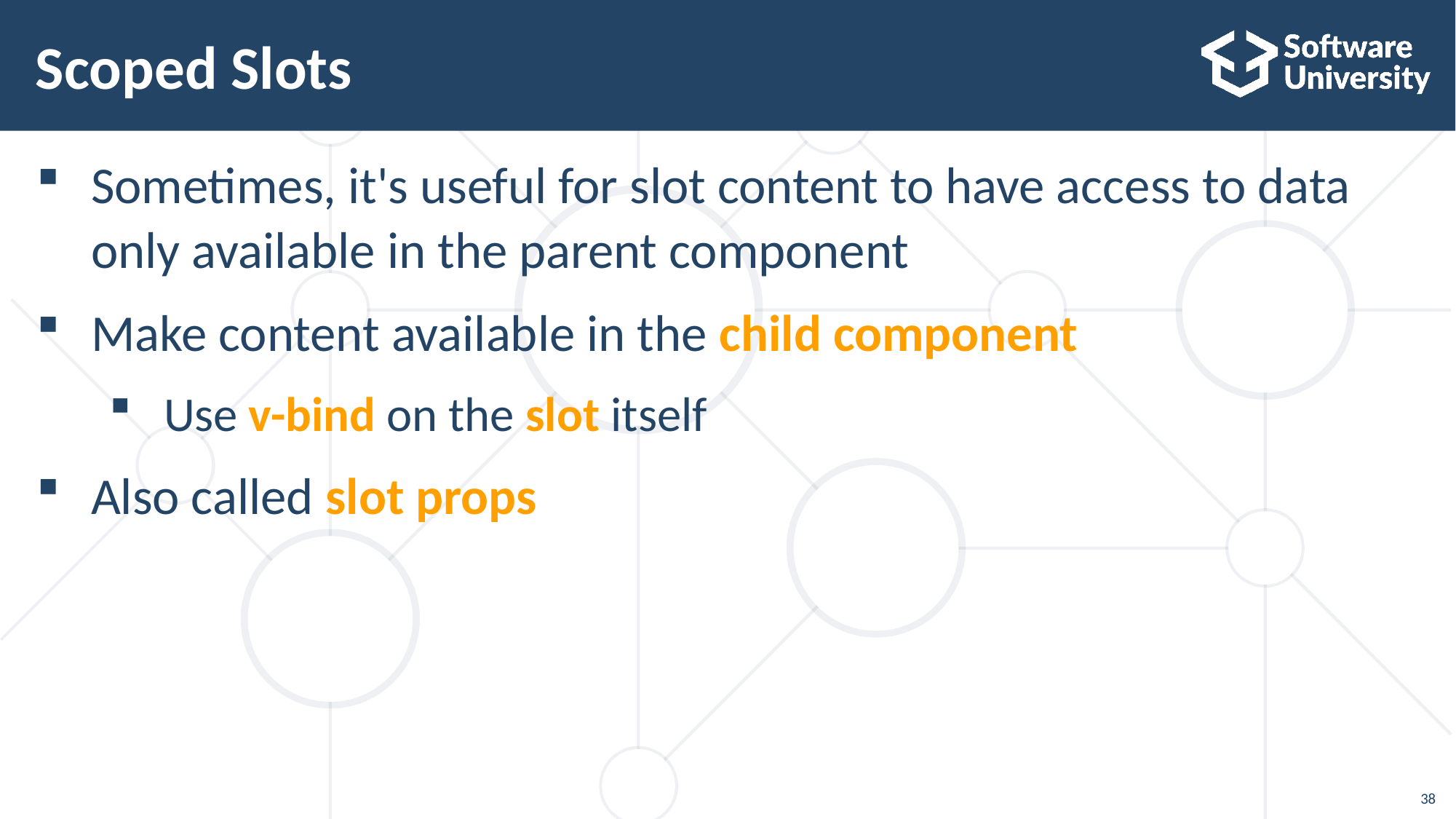

# Scoped Slots
Sometimes, it's useful for slot content to have access to data
only available in the parent component
Make content available in the child component
Use v-bind on the slot itself
Also called slot props
38